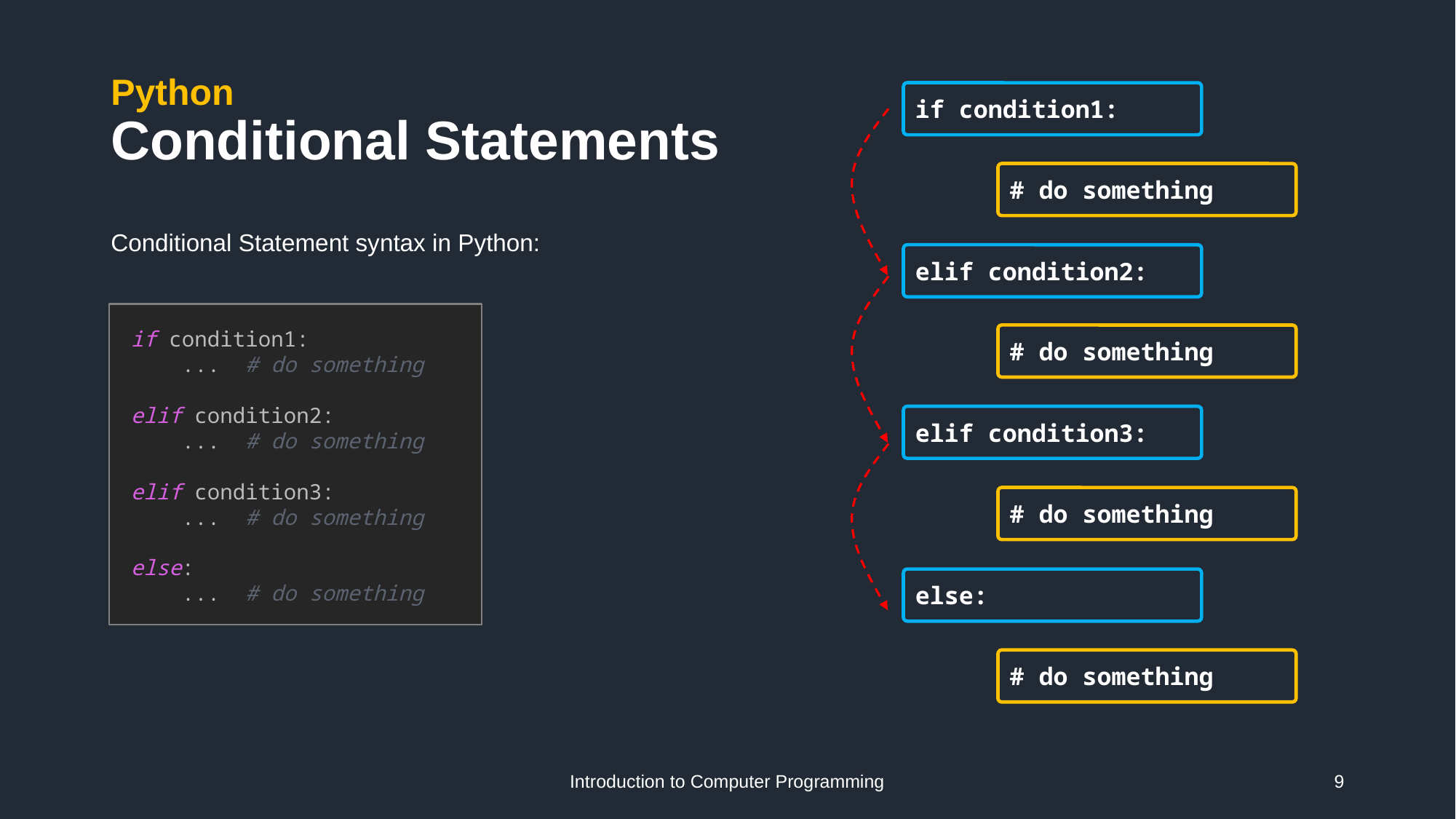

# Python Conditional Statements
if condition1:

# do something
elif condition2:

# do something
elif condition3:

# do something
else:
# do something
Conditional Statement syntax in Python:
if condition1:
    ...  # do something
elif condition2:
    ...  # do something
elif condition3:
    ...  # do something
else:
    ...  # do something
Introduction to Computer Programming
9